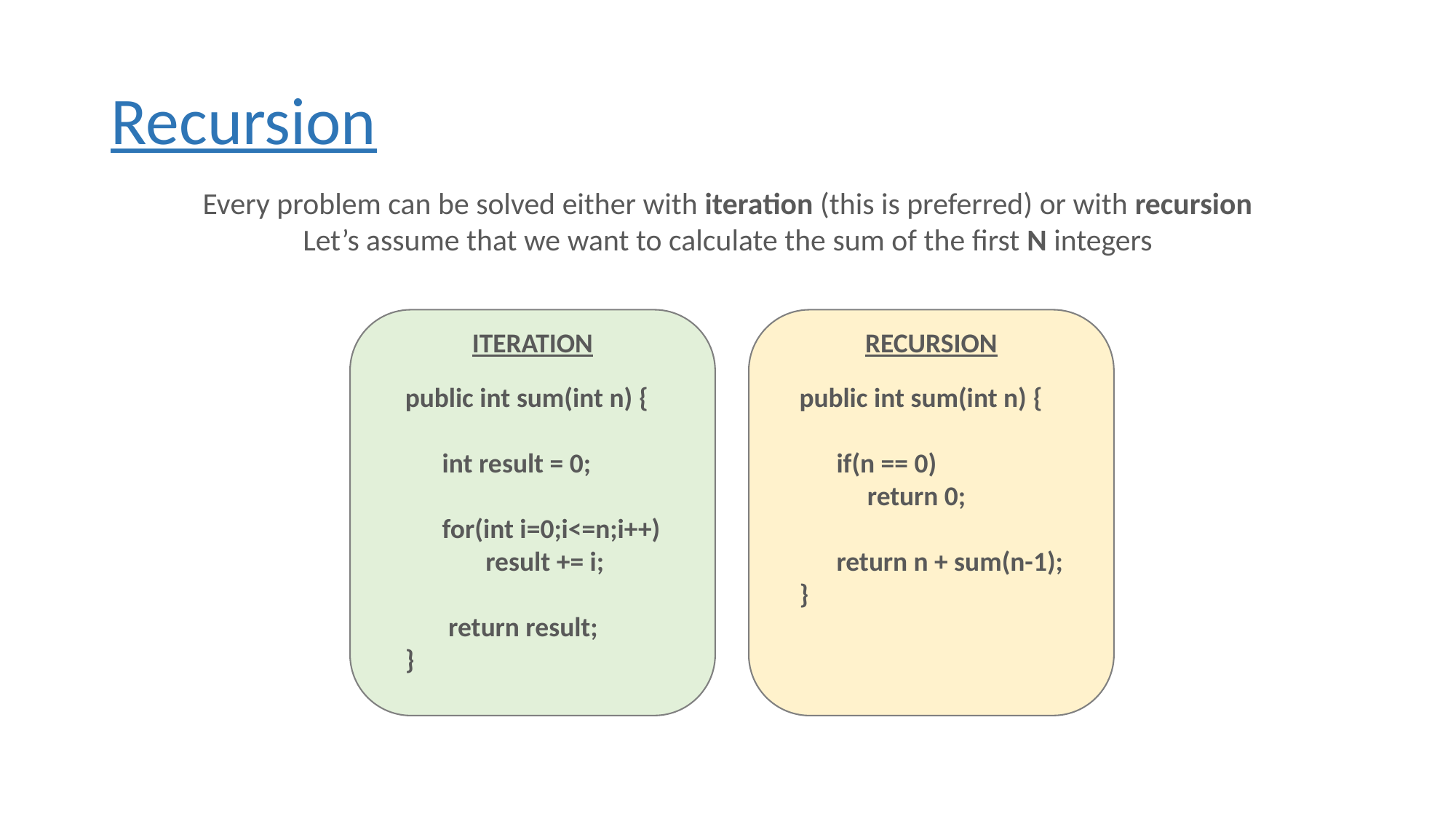

# Recursion
Every problem can be solved either with iteration (this is preferred) or with recursion
Let’s assume that we want to calculate the sum of the first N integers

ITERATION
RECURSION
public int sum(int n) {

      int result = 0;

      for(int i=0;i<=n;i++)
             result += i;

       return result;
}
public int sum(int n) {

      if(n == 0)
           return 0;

      return n + sum(n-1);
}